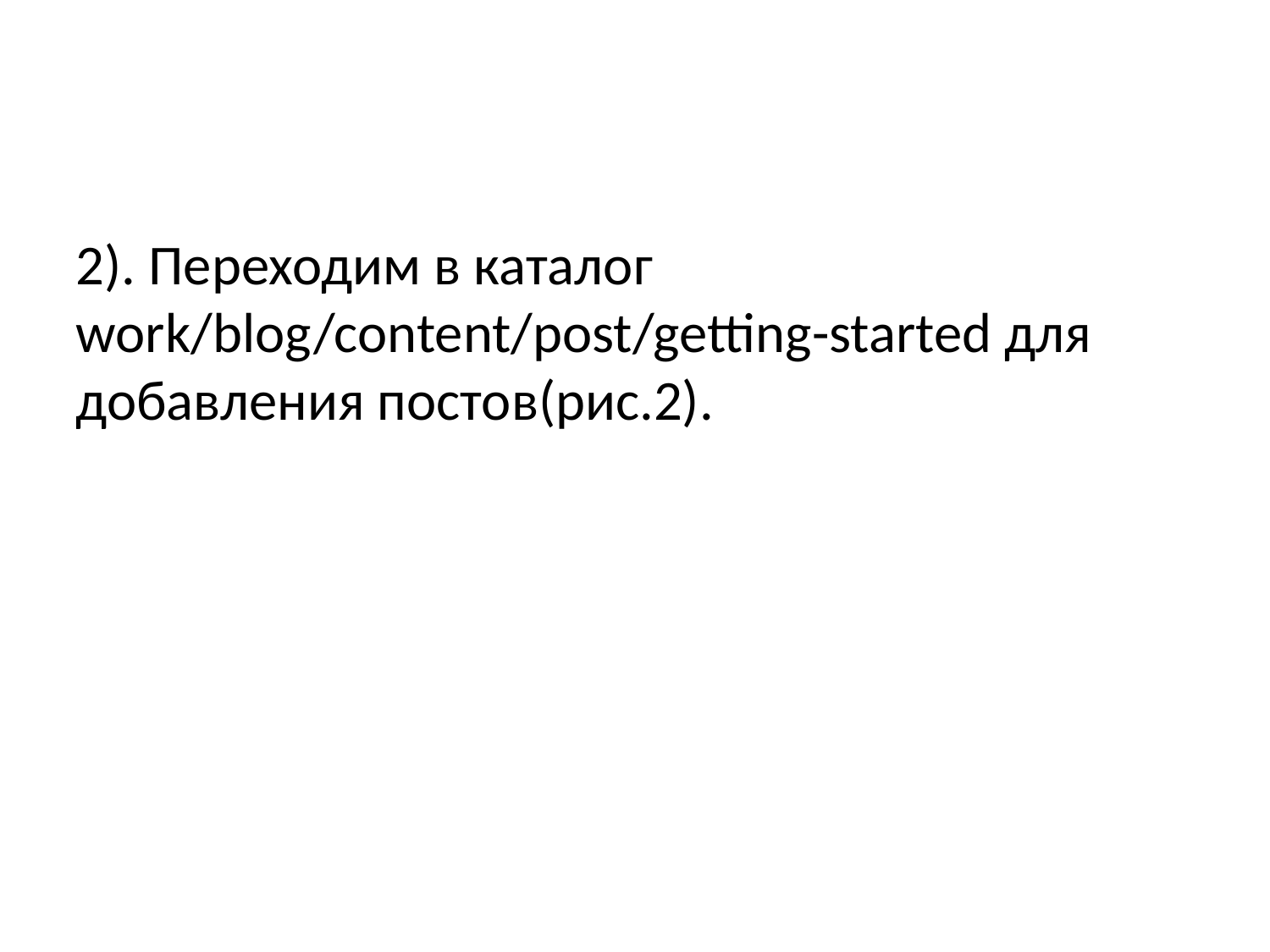

# 2). Переходим в каталог work/blog/content/post/getting-started для добавления постов(рис.2).